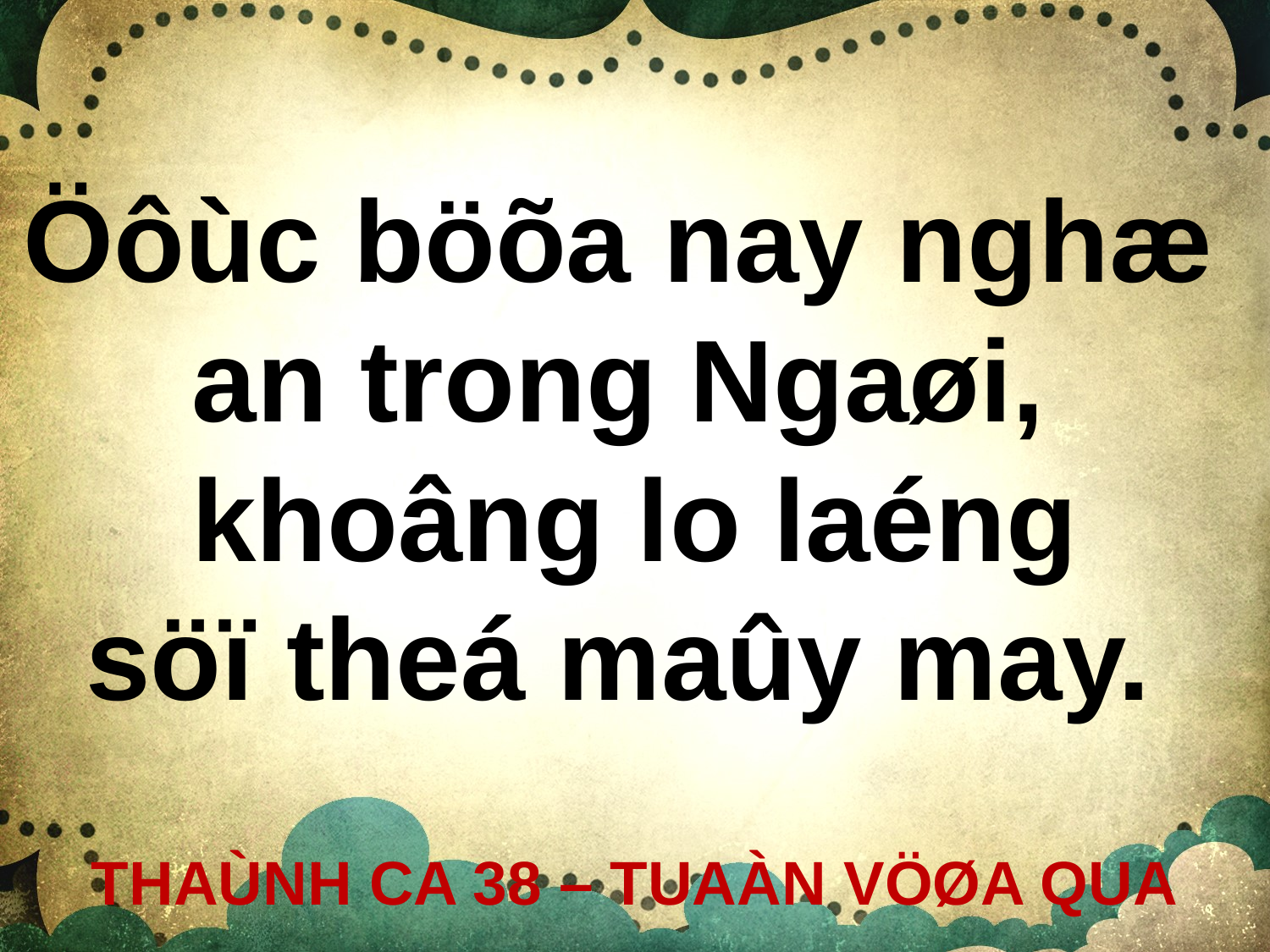

Öôùc böõa nay nghæ
an trong Ngaøi,
 khoâng lo laéng
söï theá maûy may.
THAÙNH CA 38 – TUAÀN VÖØA QUA